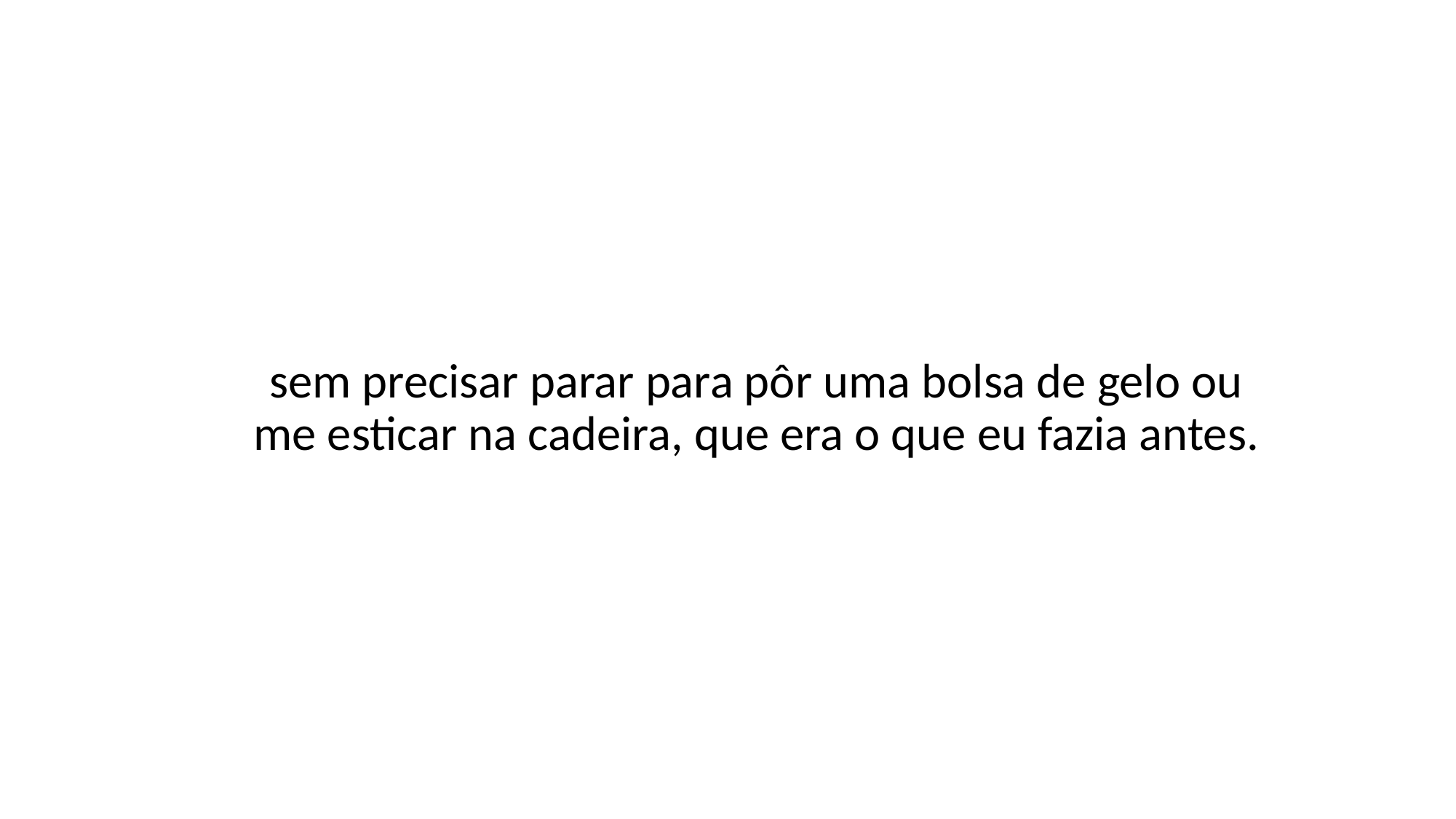

sem precisar parar para pôr uma bolsa de gelo ou me esticar na cadeira, que era o que eu fazia antes.